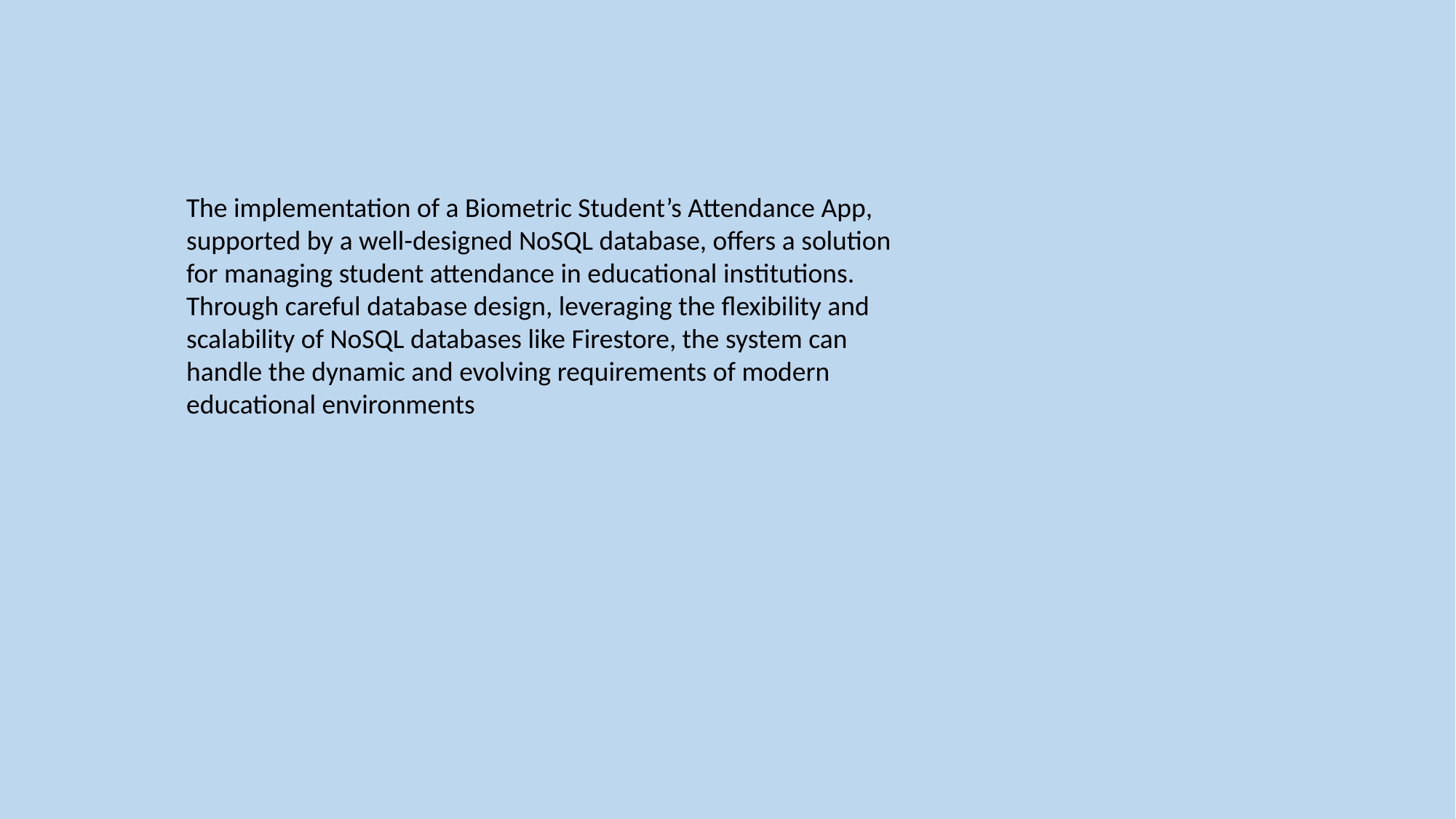

The implementation of a Biometric Student’s Attendance App, supported by a well-designed NoSQL database, offers a solution for managing student attendance in educational institutions. Through careful database design, leveraging the flexibility and scalability of NoSQL databases like Firestore, the system can handle the dynamic and evolving requirements of modern educational environments